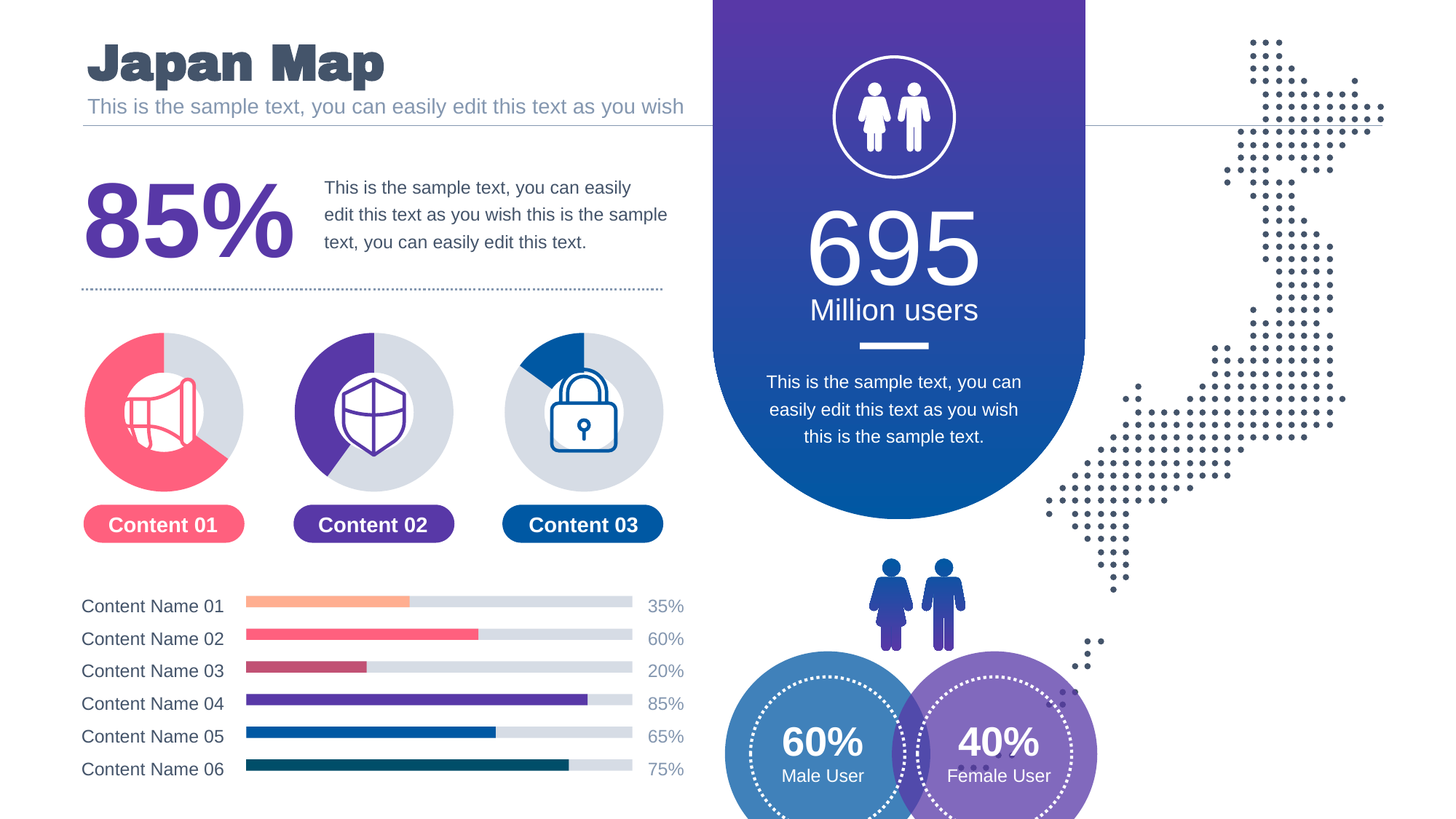

# Japan Map

This is the sample text, you can easily edit this text as you wish
85%
This is the sample text, you can easily
edit this text as you wish this is the sample text, you can easily edit this text.
695
Million users

### Chart

| Category | Region 1 |
|---|---|
| April | 35.0 |
| August | 65.0 |

### Chart

| Category | Region 1 |
|---|---|
| April | 60.0 |
| August | 40.0 |

### Chart

| Category | Region 1 |
|---|---|
| April | 85.0 |
| August | 15.0 |
This is the sample text, you can easily edit this text as you wish this is the sample text.

Content 01
Content 02
Content 03

Content Name 01
Content Name 02
Content Name 03
Content Name 04
Content Name 05
Content Name 06
35%
60%
20%
85%
65%
75%

60%
Male User
40%
Female User